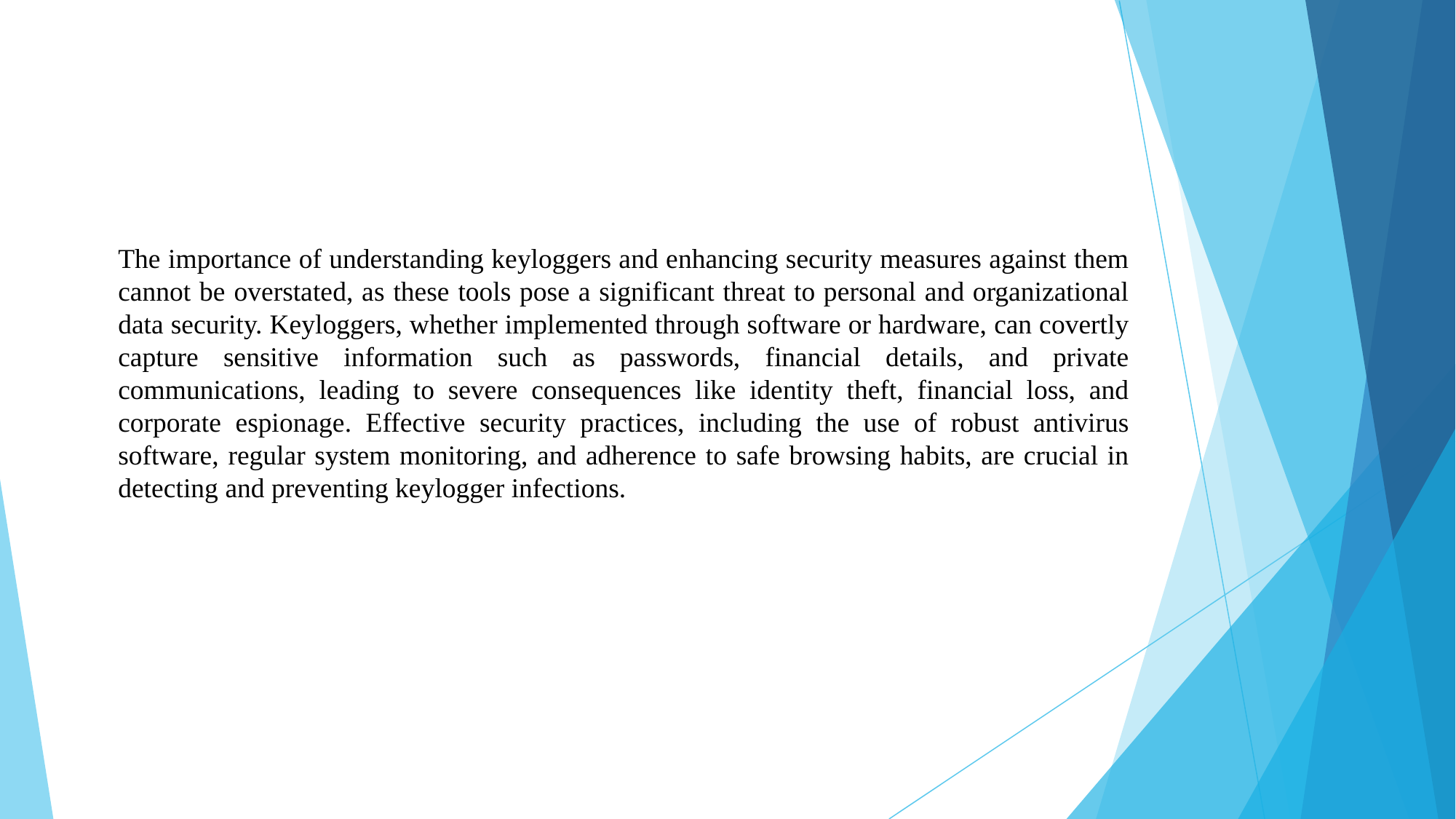

The importance of understanding keyloggers and enhancing security measures against them cannot be overstated, as these tools pose a significant threat to personal and organizational data security. Keyloggers, whether implemented through software or hardware, can covertly capture sensitive information such as passwords, financial details, and private communications, leading to severe consequences like identity theft, financial loss, and corporate espionage. Effective security practices, including the use of robust antivirus software, regular system monitoring, and adherence to safe browsing habits, are crucial in detecting and preventing keylogger infections.